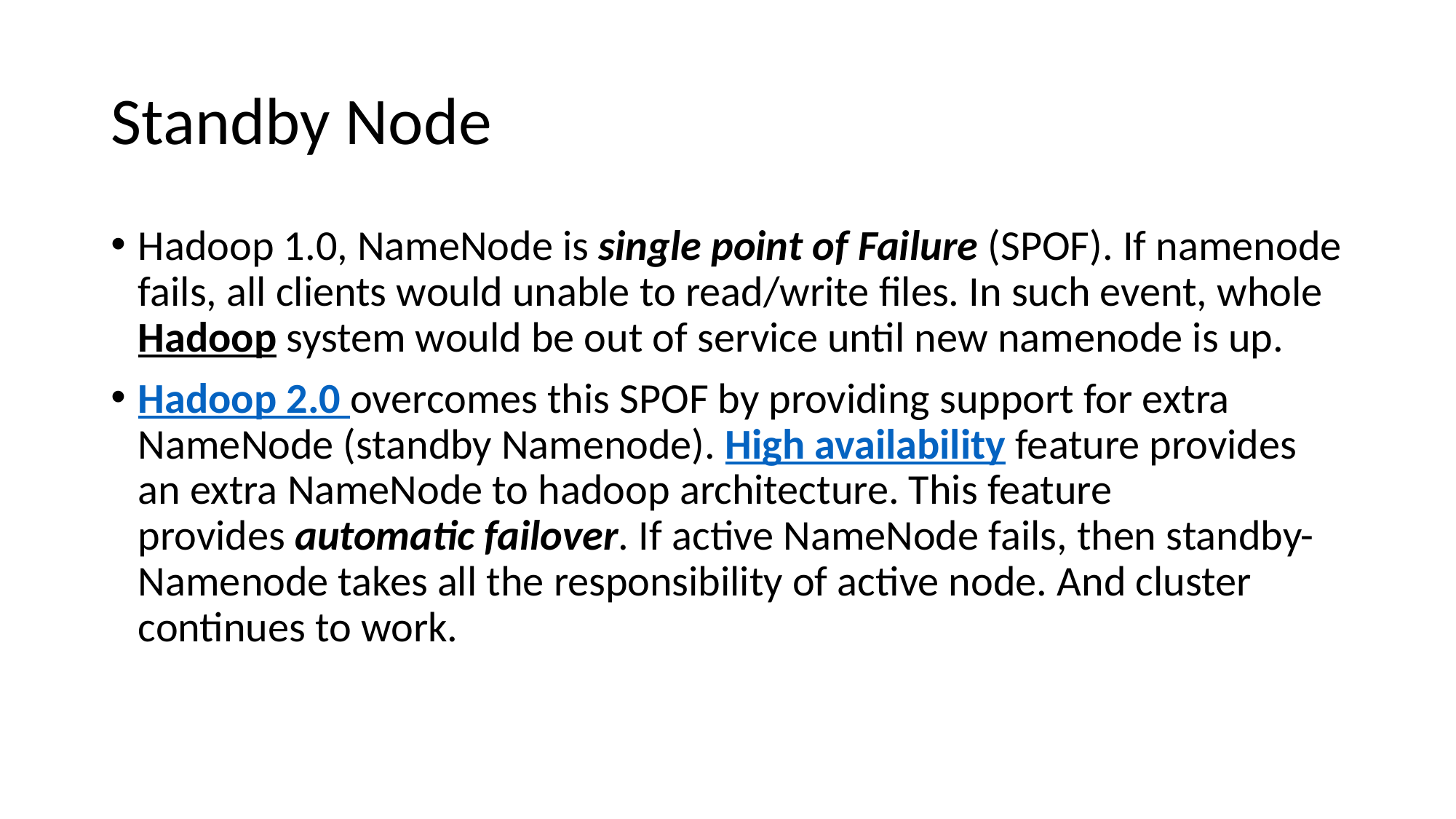

# Standby Node
Hadoop 1.0, NameNode is single point of Failure (SPOF). If namenode fails, all clients would unable to read/write files. In such event, whole Hadoop system would be out of service until new namenode is up.
Hadoop 2.0 overcomes this SPOF by providing support for extra NameNode (standby Namenode). High availability feature provides an extra NameNode to hadoop architecture. This feature provides automatic failover. If active NameNode fails, then standby-Namenode takes all the responsibility of active node. And cluster continues to work.